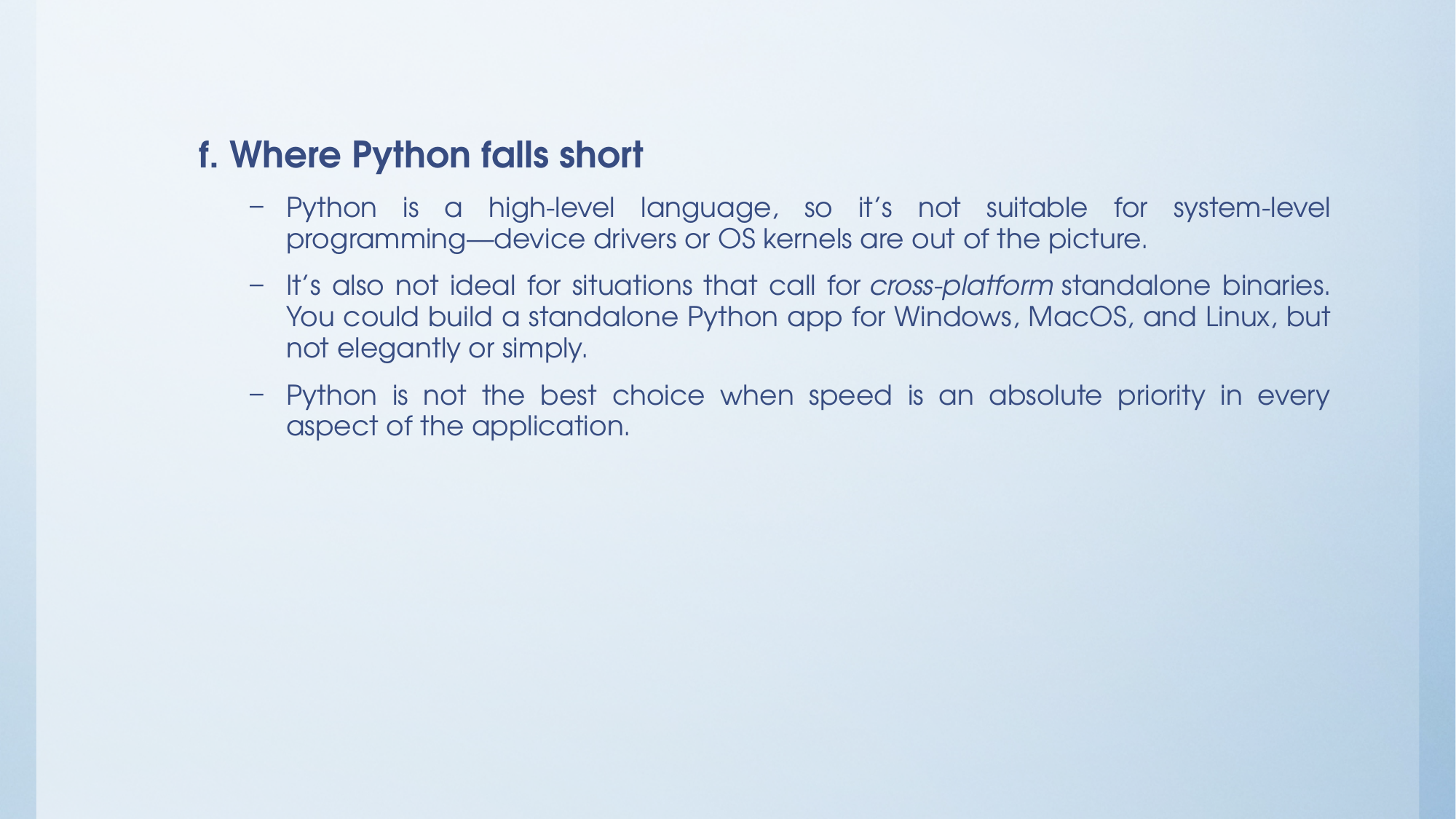

#
f. Where Python falls short
Python is a high-level language, so it’s not suitable for system-level programming—device drivers or OS kernels are out of the picture.
It’s also not ideal for situations that call for cross-platform standalone binaries. You could build a standalone Python app for Windows, MacOS, and Linux, but not elegantly or simply.
Python is not the best choice when speed is an absolute priority in every aspect of the application.